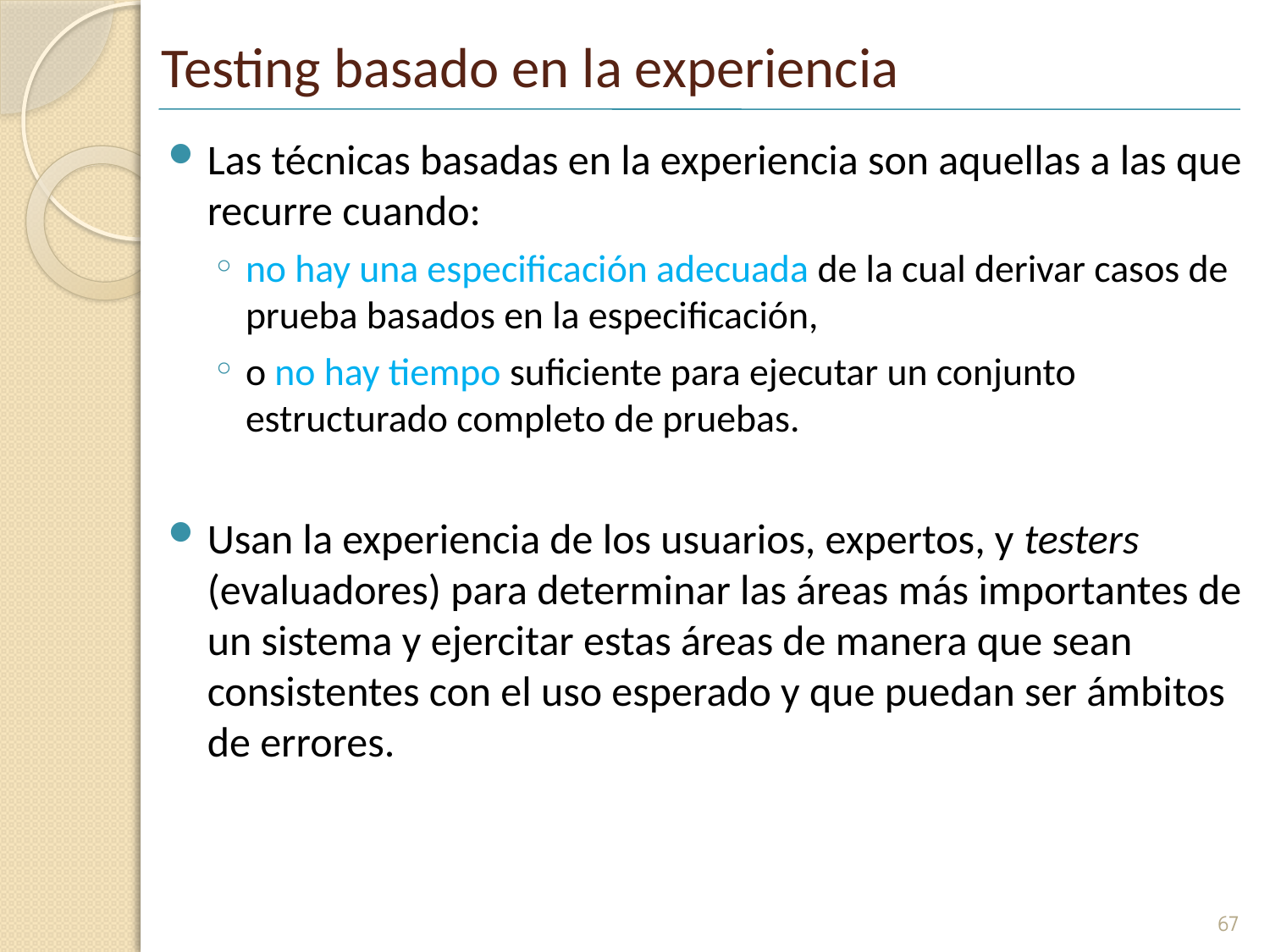

# Testing basado en la experiencia
Las técnicas basadas en la experiencia son aquellas a las que recurre cuando:
no hay una especificación adecuada de la cual derivar casos de prueba basados en la especificación,
o no hay tiempo suficiente para ejecutar un conjunto estructurado completo de pruebas.

Usan la experiencia de los usuarios, expertos, y testers (evaluadores) para determinar las áreas más importantes de un sistema y ejercitar estas áreas de manera que sean consistentes con el uso esperado y que puedan ser ámbitos de errores.
67